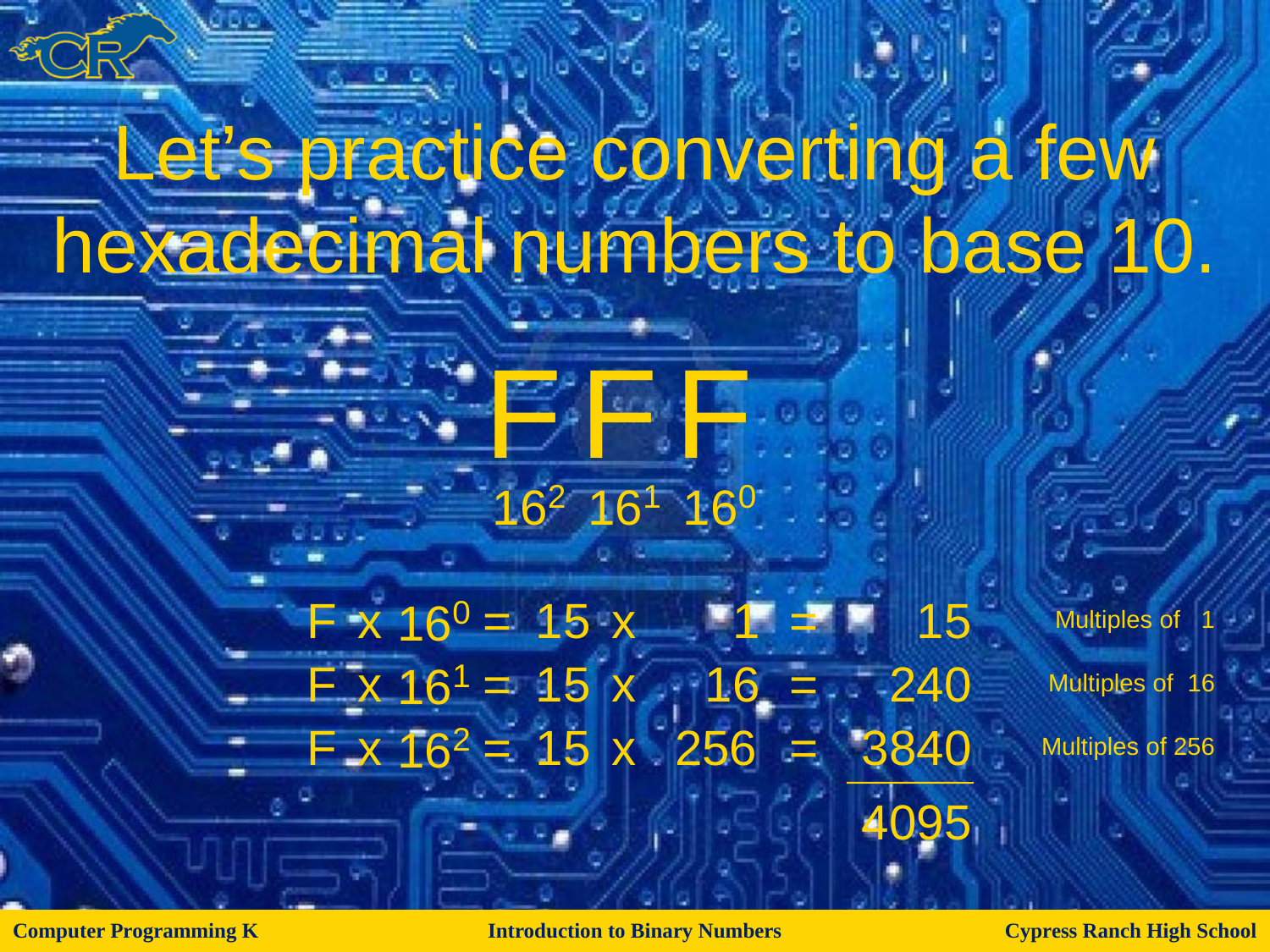

Let’s practice converting a few hexadecimal numbers to base 10.
F
F
F
162
161
160
F
x
160
=
15
x
1
=
15
Multiples of   1
F
x
161
=
15
x
16
=
240
Multiples of  16
F
x
162
=
15
x
256
=
3840
Multiples of 256
4095